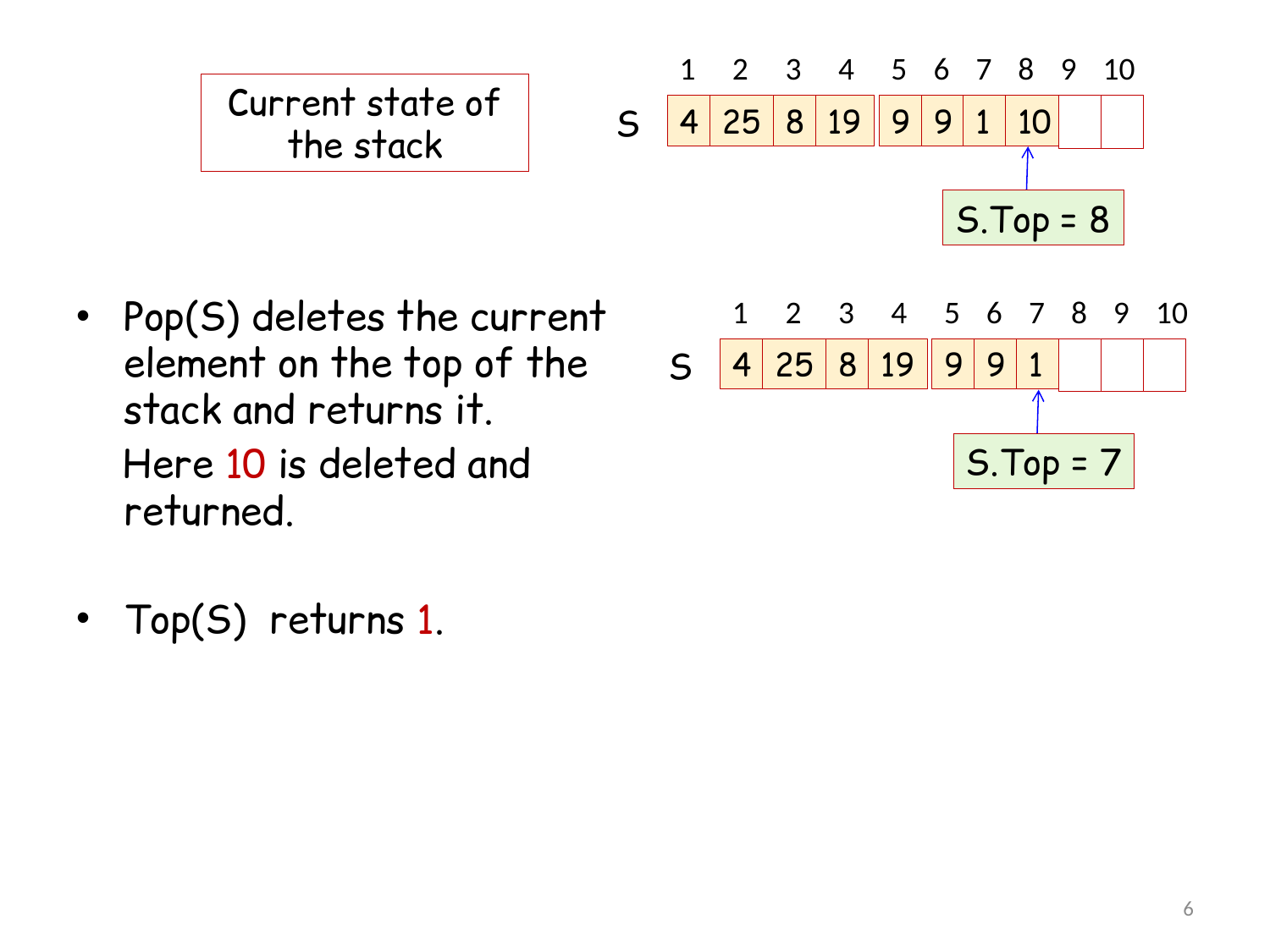

1
2
3
4
5
6
7
8
9
10
S
4
25
8
19
9
9
1
10

S.Top = 8
Current state of the stack
Pop(S) deletes the current element on the top of the stack and returns it.
    Here 10 is deleted and  returned.

Top(S)  returns 1.
1
2
3
4
5
6
7
8
9
10
S
4
25
8
19
9
9
1

S.Top = 7
6